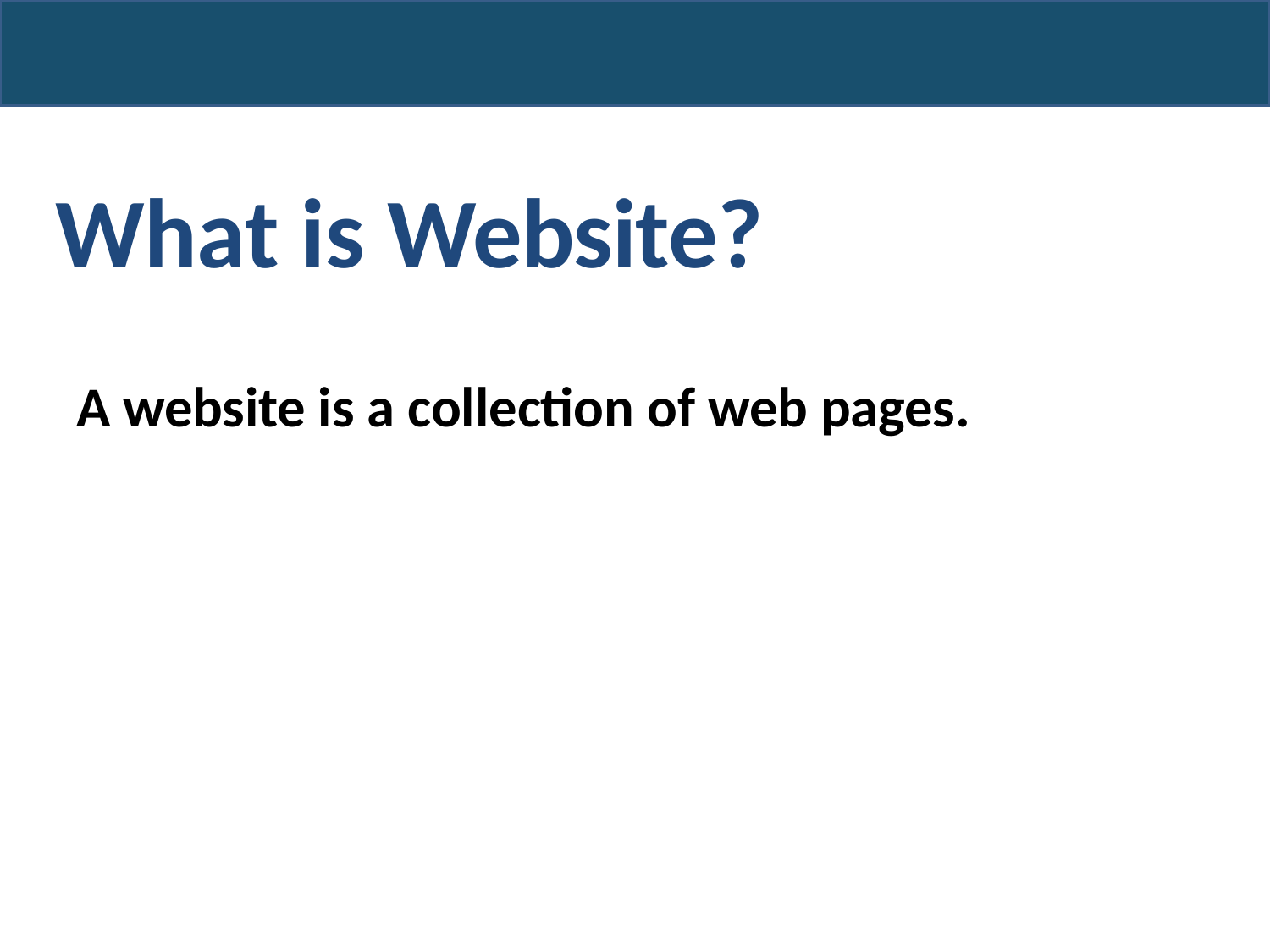

What is Website?
A website is a collection of web pages.